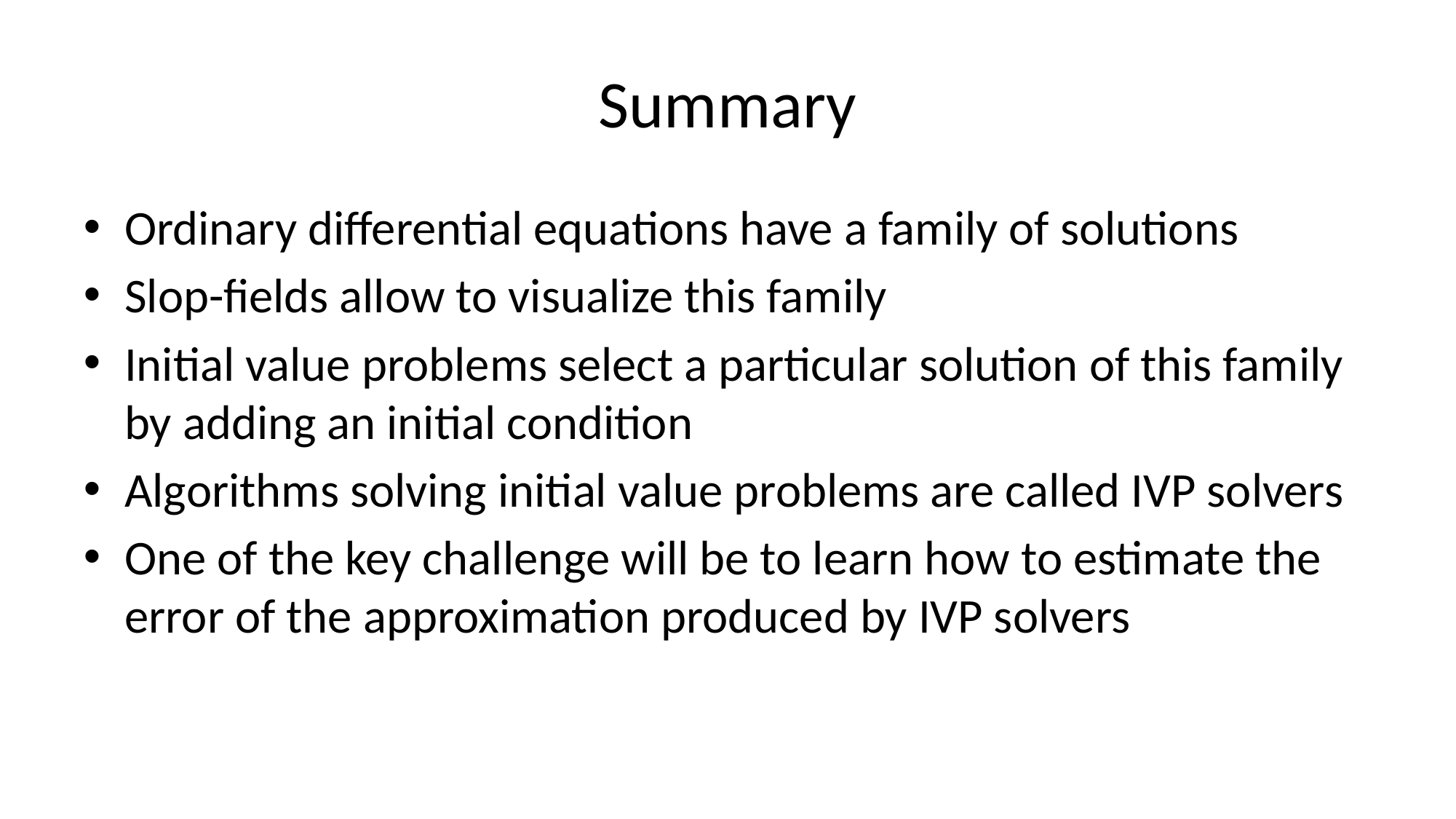

# Summary
Ordinary differential equations have a family of solutions
Slop-fields allow to visualize this family
Initial value problems select a particular solution of this family by adding an initial condition
Algorithms solving initial value problems are called IVP solvers
One of the key challenge will be to learn how to estimate the error of the approximation produced by IVP solvers